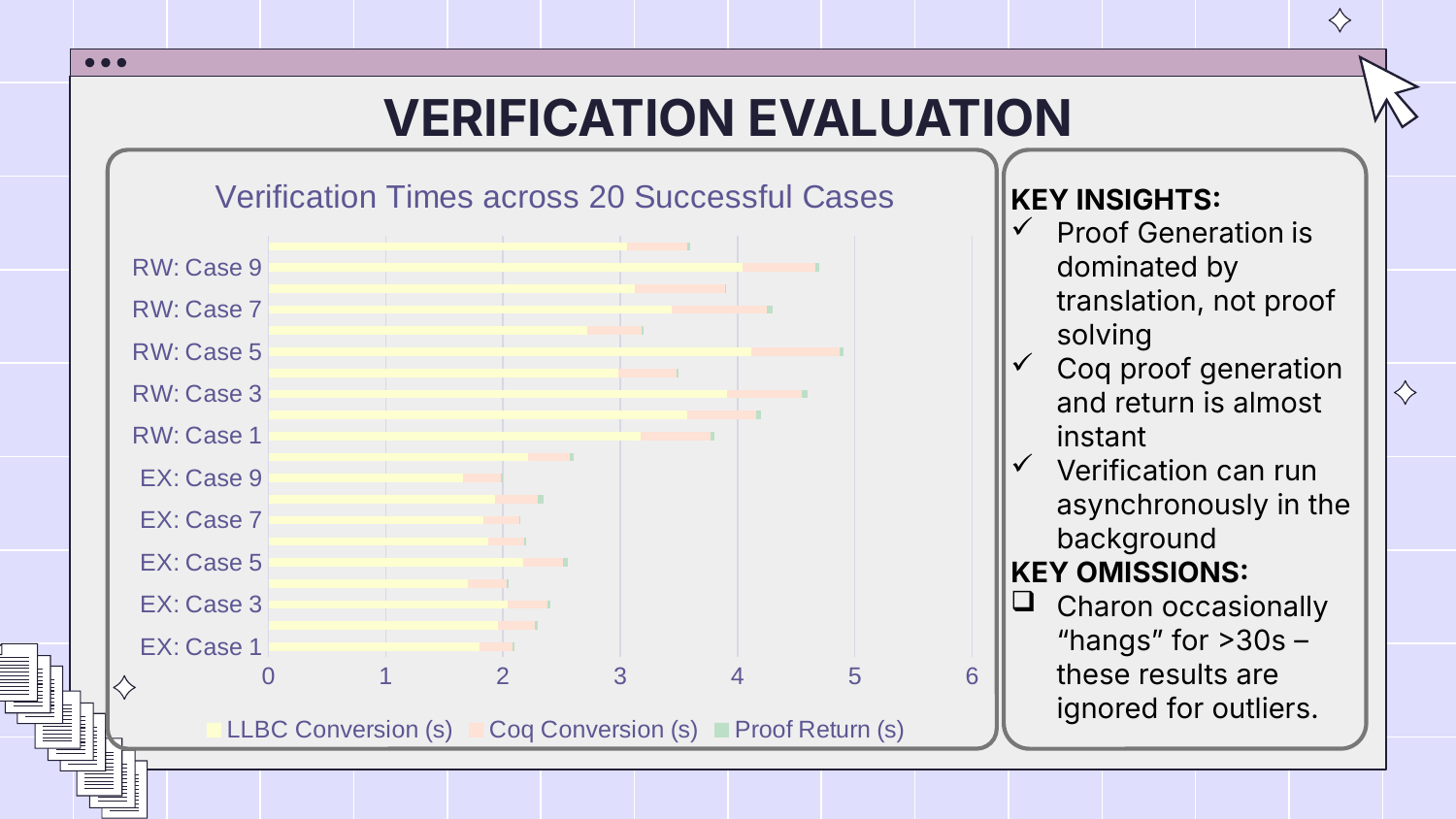

# VERIFICATION EVALUATION

### Chart: Verification Times across 20 Successful Cases

| Category | LLBC Conversion (s) | Coq Conversion (s) | Proof Return (s) |
|---|---|---|---|
| EX: Case 1 | 1.8 | 0.28 | 0.02 |
| EX: Case 2 | 1.96 | 0.31 | 0.03 |
| EX: Case 3 | 2.04 | 0.34 | 0.02 |
| EX: Case 4 | 1.7 | 0.33 | 0.02 |
| EX: Case 5 | 2.17 | 0.34 | 0.04 |
| EX: Case 6 | 1.87 | 0.31 | 0.02 |
| EX: Case 7 | 1.83 | 0.31 | 0.01 |
| EX: Case 8 | 1.93 | 0.37 | 0.05 |
| EX: Case 9 | 1.66 | 0.32 | 0.02 |
| EX: Case 10 | 2.21 | 0.36 | 0.03 |
| RW: Case 1 | 3.17 | 0.6 | 0.03 |
| RW: Case 2 | 3.57 | 0.59 | 0.04 |
| RW: Case 3 | 3.91 | 0.64 | 0.05 |
| RW: Case 4 | 2.98 | 0.5 | 0.02 |
| RW: Case 5 | 4.12 | 0.75 | 0.03 |
| RW: Case 6 | 2.72 | 0.46 | 0.02 |
| RW: Case 7 | 3.44 | 0.81 | 0.05 |
| RW: Case 8 | 3.12 | 0.77 | 0.01 |
| RW: Case 9 | 4.04 | 0.62 | 0.04 |
| RW: Case 10 | 3.06 | 0.51 | 0.03 |
KEY INSIGHTS:
Proof Generation is dominated by translation, not proof solving
Coq proof generation and return is almost instant
Verification can run asynchronously in the background
KEY OMISSIONS:
Charon occasionally “hangs” for >30s – these results are ignored for outliers.